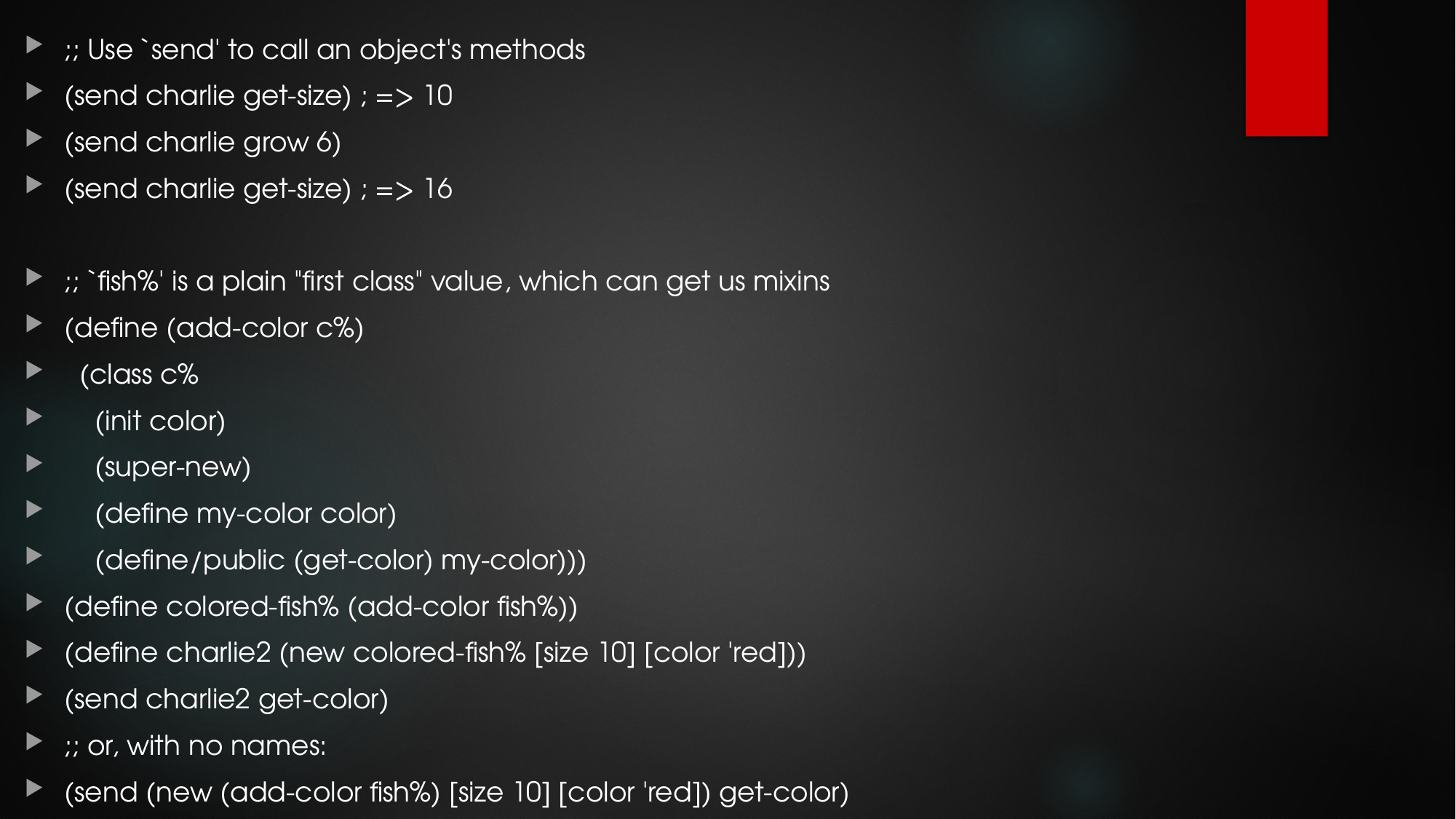

;; Use `send' to call an object's methods
(send charlie get-size) ; => 10
(send charlie grow 6)
(send charlie get-size) ; => 16

;; `fish%' is a plain "first class" value, which can get us mixins
(define (add-color c%)
  (class c%
    (init color)
    (super-new)
    (define my-color color)
    (define/public (get-color) my-color)))
(define colored-fish% (add-color fish%))
(define charlie2 (new colored-fish% [size 10] [color 'red]))
(send charlie2 get-color)
;; or, with no names:
(send (new (add-color fish%) [size 10] [color 'red]) get-color)